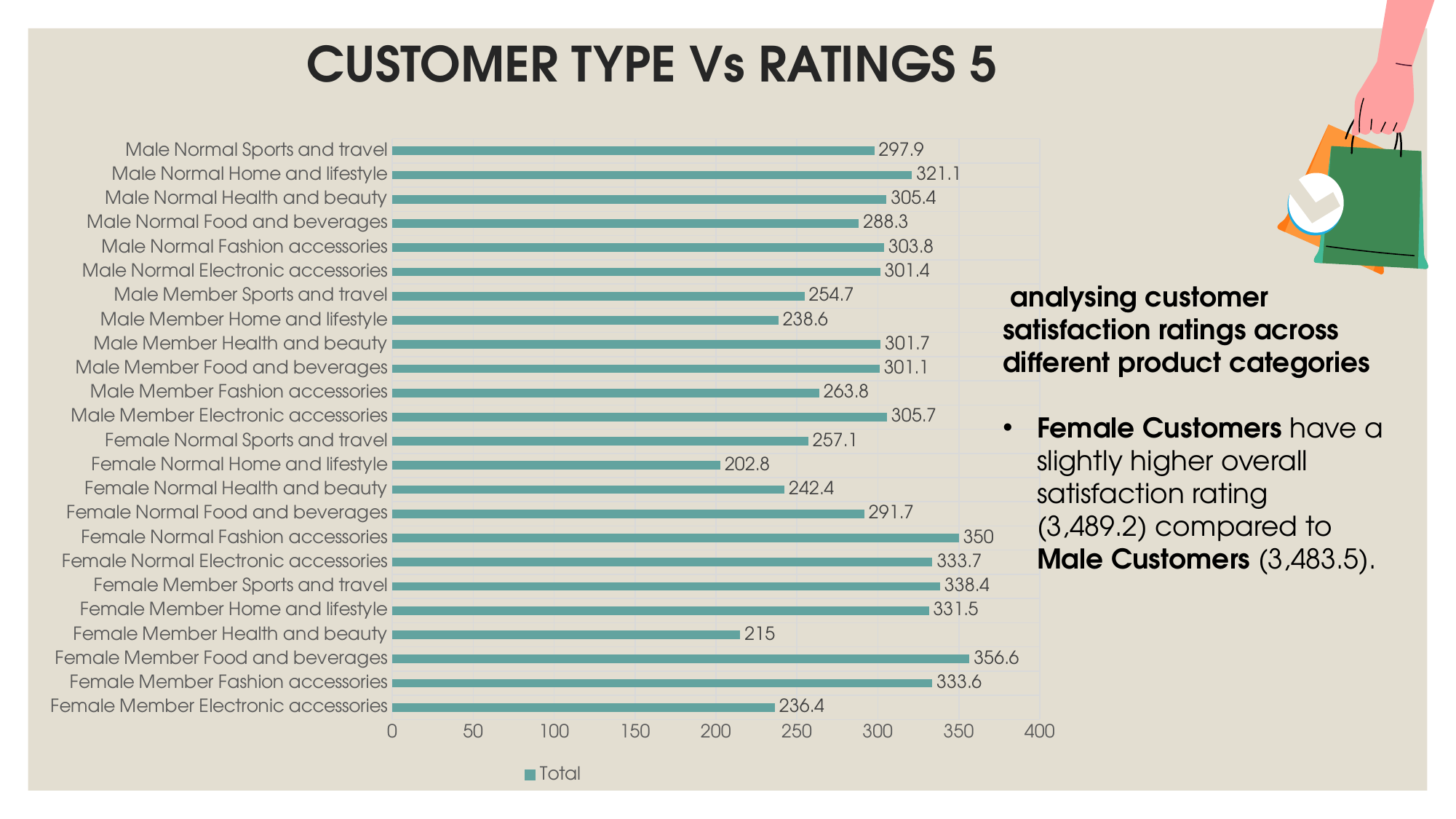

# CUSTOMER TYPE Vs RATINGS 5

### Chart

| Category | Total |
|---|---|
| Female Member Electronic accessories | 236.4 |
| Female Member Fashion accessories | 333.6 |
| Female Member Food and beverages | 356.6 |
| Female Member Health and beauty | 215.0 |
| Female Member Home and lifestyle | 331.5 |
| Female Member Sports and travel | 338.4 |
| Female Normal Electronic accessories | 333.7 |
| Female Normal Fashion accessories | 350.0 |
| Female Normal Food and beverages | 291.7 |
| Female Normal Health and beauty | 242.4 |
| Female Normal Home and lifestyle | 202.8 |
| Female Normal Sports and travel | 257.1 |
| Male Member Electronic accessories | 305.7 |
| Male Member Fashion accessories | 263.8 |
| Male Member Food and beverages | 301.1 |
| Male Member Health and beauty | 301.7 |
| Male Member Home and lifestyle | 238.6 |
| Male Member Sports and travel | 254.7 |
| Male Normal Electronic accessories | 301.4 |
| Male Normal Fashion accessories | 303.8 |
| Male Normal Food and beverages | 288.3 |
| Male Normal Health and beauty | 305.4 |
| Male Normal Home and lifestyle | 321.1 |
| Male Normal Sports and travel | 297.9 |
 analysing customer satisfaction ratings across different product categories

Female Customers have a slightly higher overall satisfaction rating (3,489.2) compared to Male Customers (3,483.5).